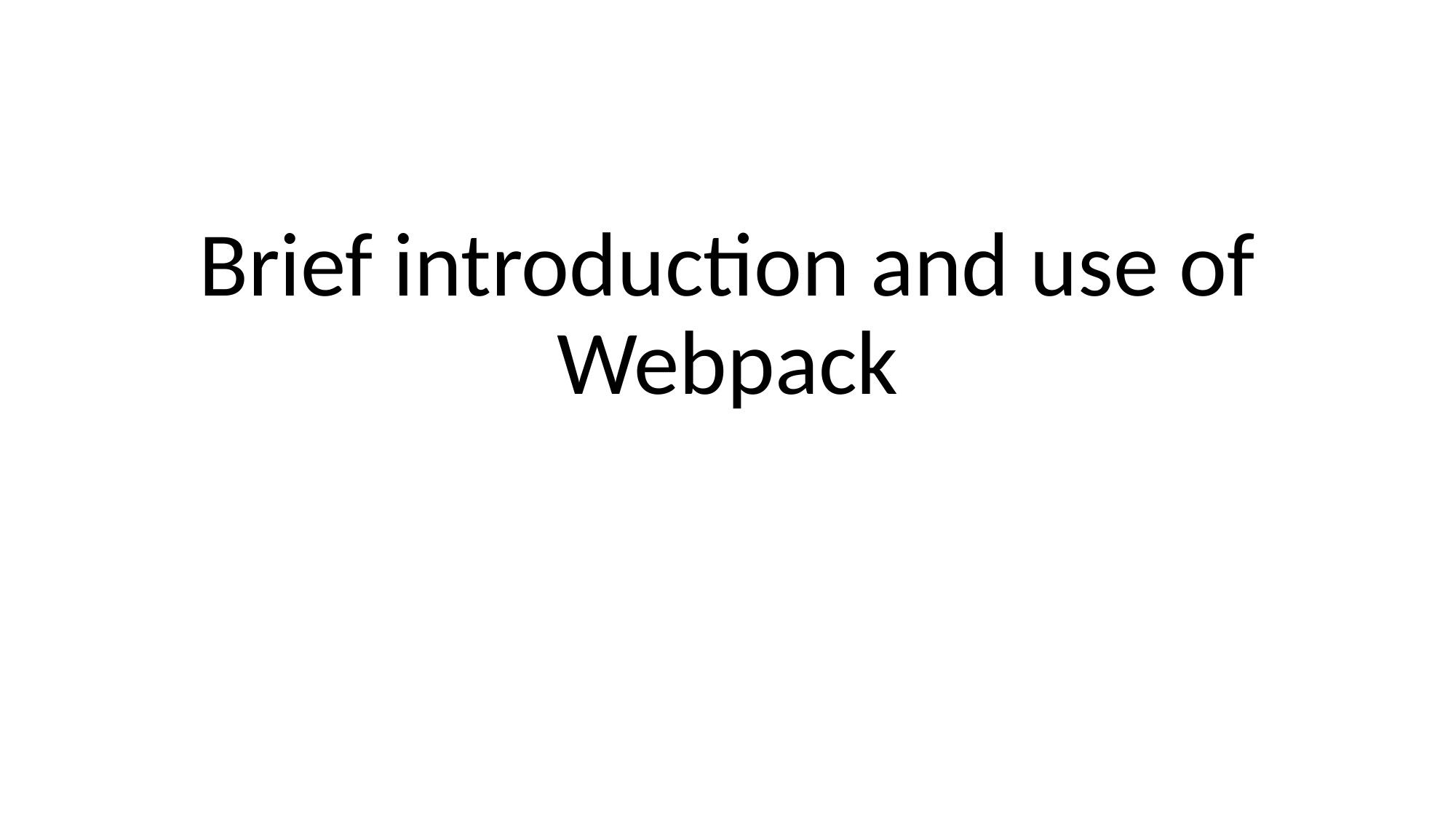

# Brief introduction and use of Webpack